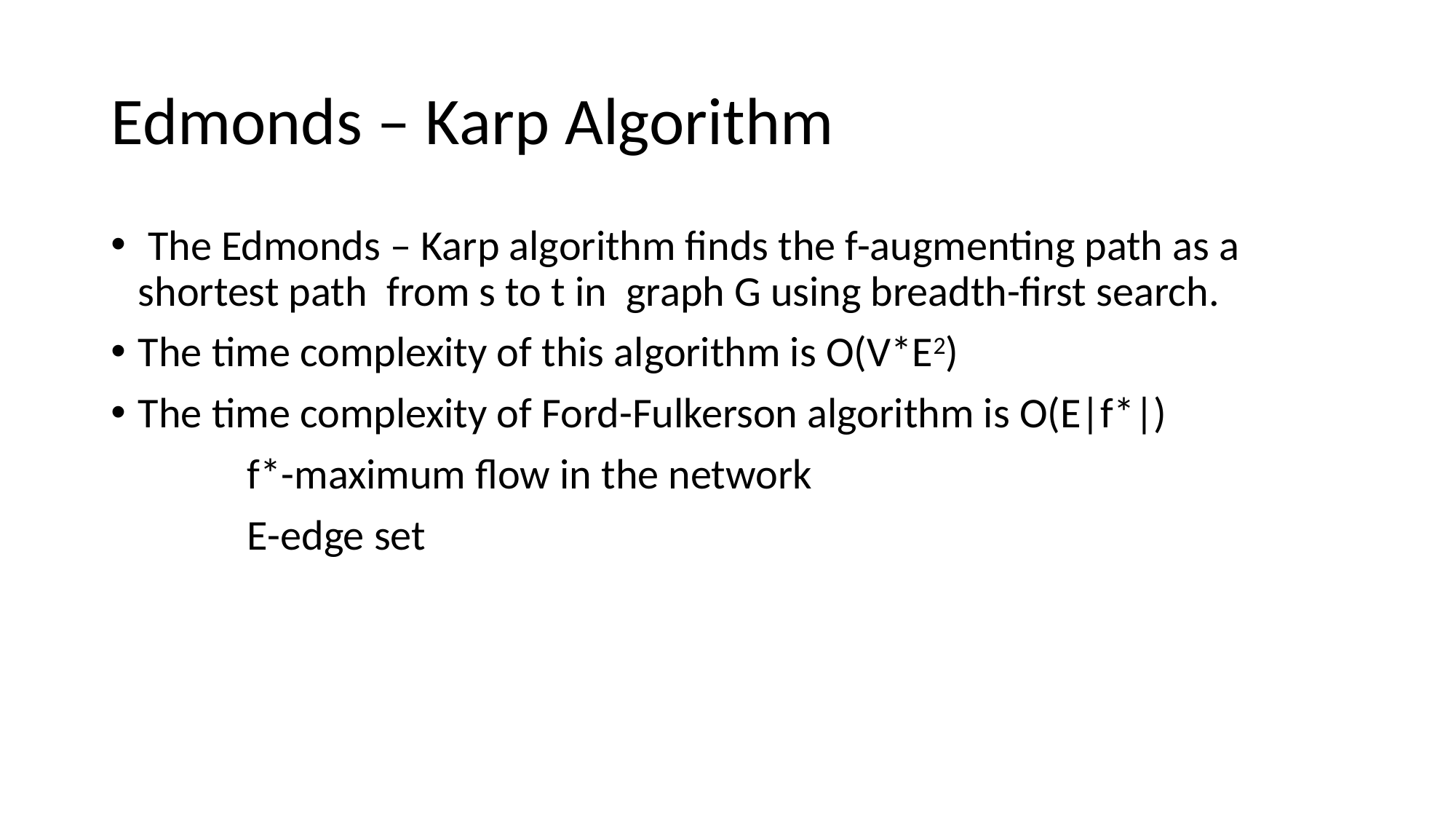

# Edmonds – Karp Algorithm
 The Edmonds – Karp algorithm finds the f-augmenting path as a shortest path  from s to t in  graph G using breadth-first search.
The time complexity of this algorithm is O(V*E2)
The time complexity of Ford-Fulkerson algorithm is O(E|f*|)
		f*-maximum flow in the network
		E-edge set
32